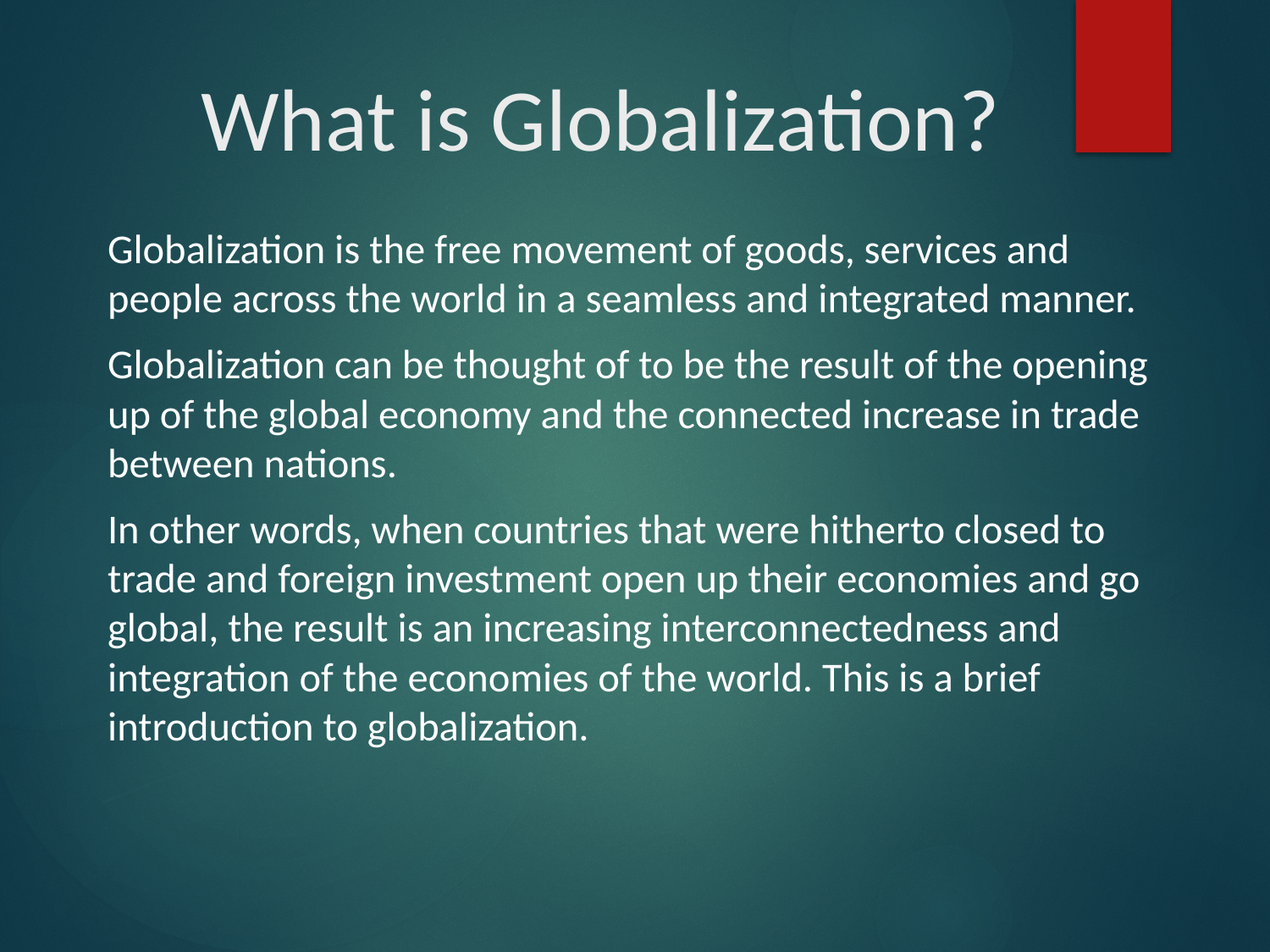

# What is Globalization?
Globalization is the free movement of goods, services and people across the world in a seamless and integrated manner.
Globalization can be thought of to be the result of the opening up of the global economy and the connected increase in trade between nations.
In other words, when countries that were hitherto closed to trade and foreign investment open up their economies and go global, the result is an increasing interconnectedness and integration of the economies of the world. This is a brief introduction to globalization.